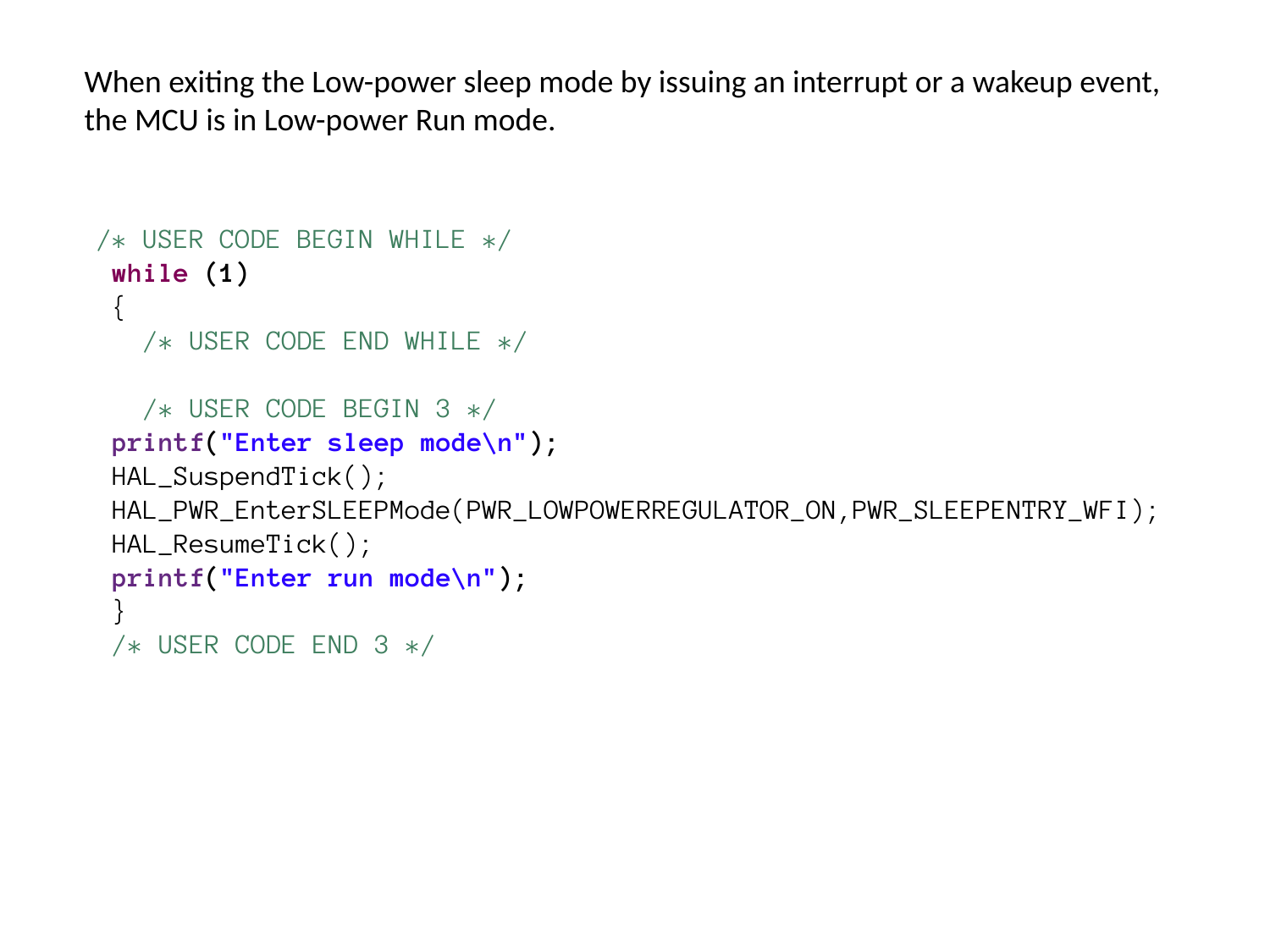

When exiting the Low-power sleep mode by issuing an interrupt or a wakeup event,
the MCU is in Low-power Run mode.
 /* USER CODE BEGIN WHILE */
  while (1)
  {
    /* USER CODE END WHILE */

    /* USER CODE BEGIN 3 */
  printf("Enter sleep mode\n");
  HAL_SuspendTick();
  HAL_PWR_EnterSLEEPMode(PWR_LOWPOWERREGULATOR_ON,PWR_SLEEPENTRY_WFI);
  HAL_ResumeTick();
  printf("Enter run mode\n");
  }
  /* USER CODE END 3 */